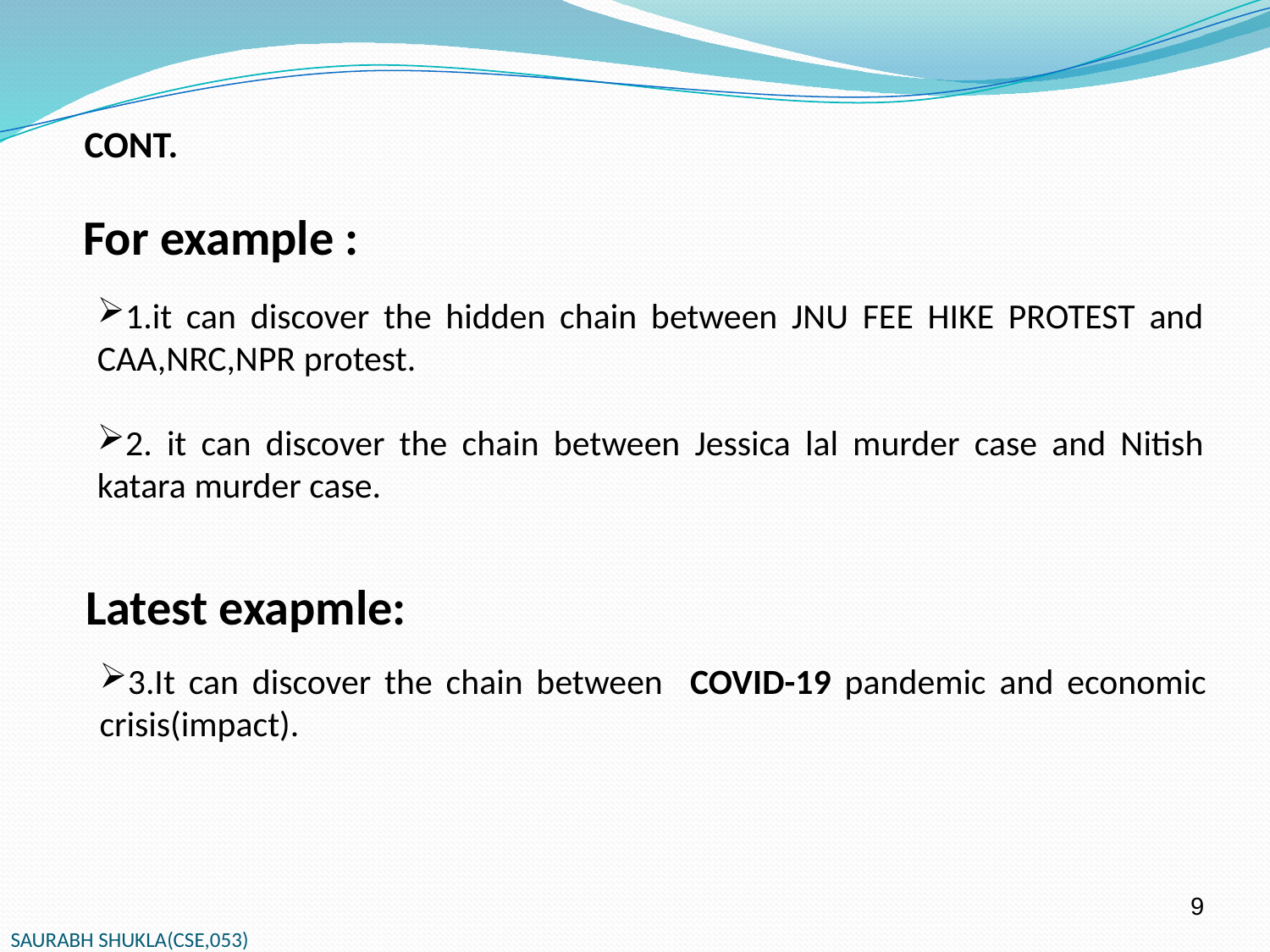

CONT.
For example :
1.it can discover the hidden chain between JNU FEE HIKE PROTEST and CAA,NRC,NPR protest.

2. it can discover the chain between Jessica lal murder case and Nitish katara murder case.

Latest exapmle:
3.It can discover the chain between  COVID-19 pandemic and economic crisis(impact).

9
SAURABH SHUKLA(CSE,053)